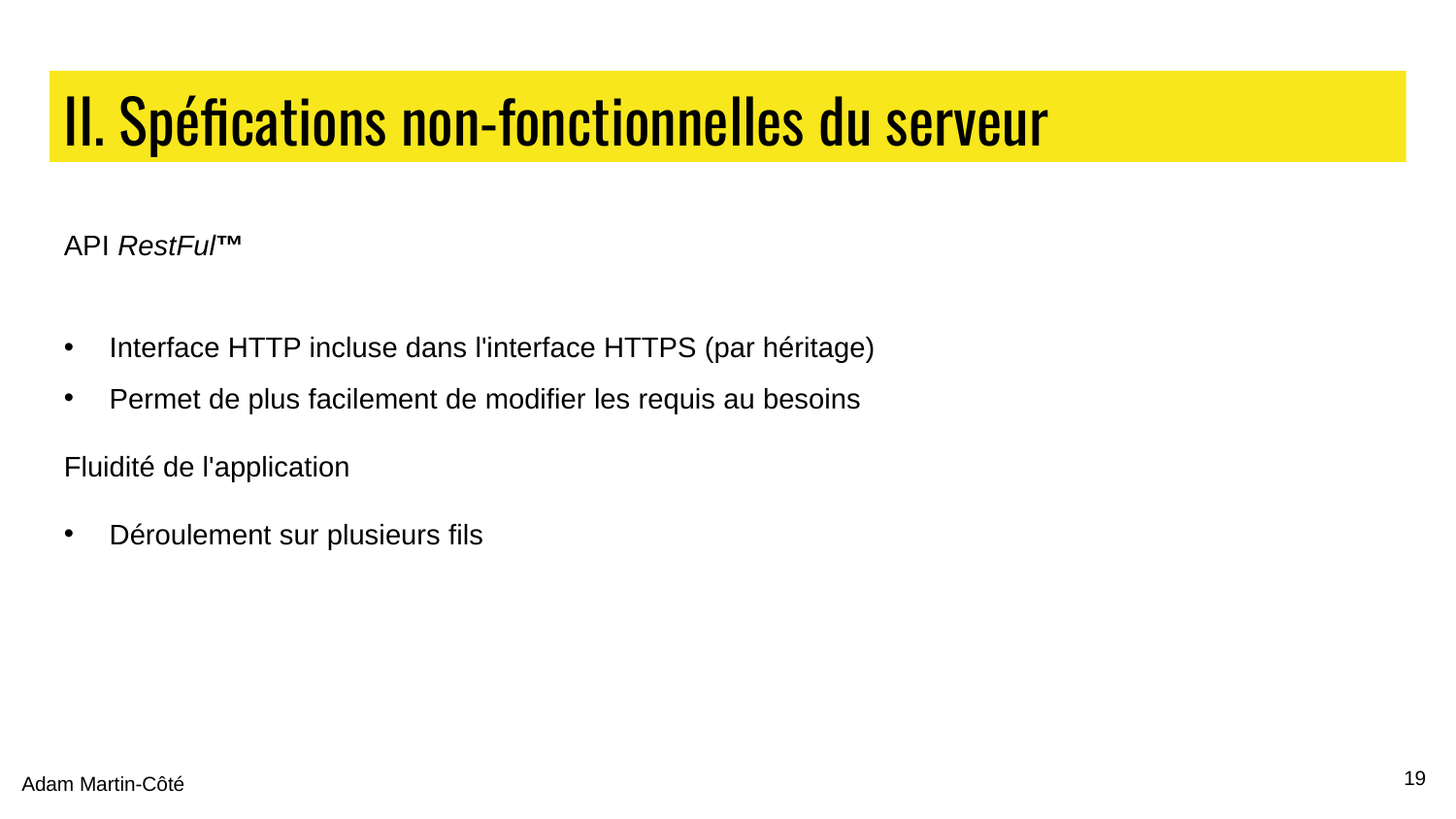

II. Spéfications non-fonctionnelles du serveur

API RestFul™

Interface HTTP incluse dans l'interface HTTPS (par héritage)
Permet de plus facilement de modifier les requis au besoins

Fluidité de l'application

Déroulement sur plusieurs fils
19
Adam Martin-Côté